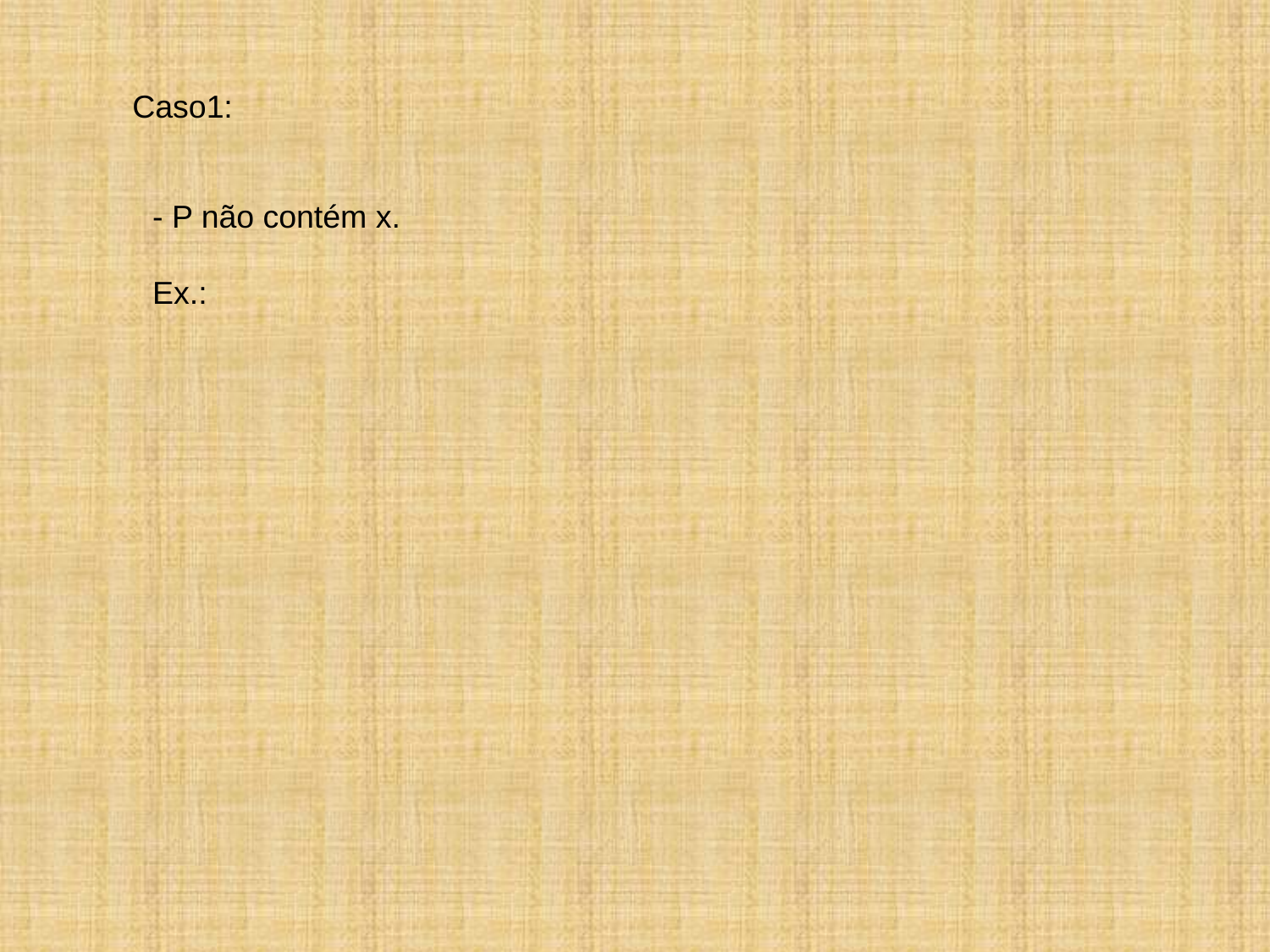

Caso1:
- P não contém x.

Ex.: